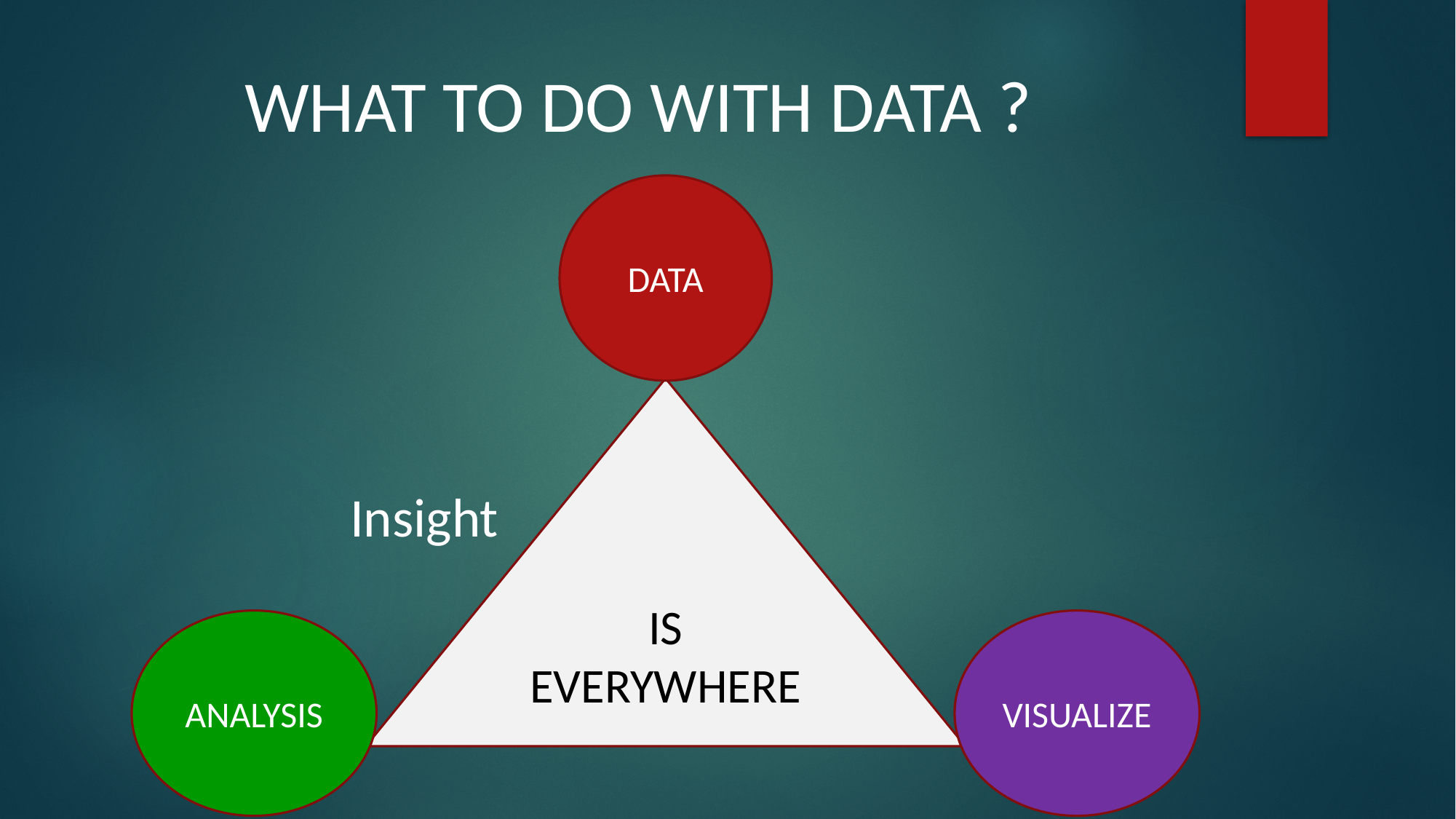

# WHAT TO DO WITH DATA ?
DATA
Insight
IS EVERYWHERE
ANALYSIS
VISUALIZE